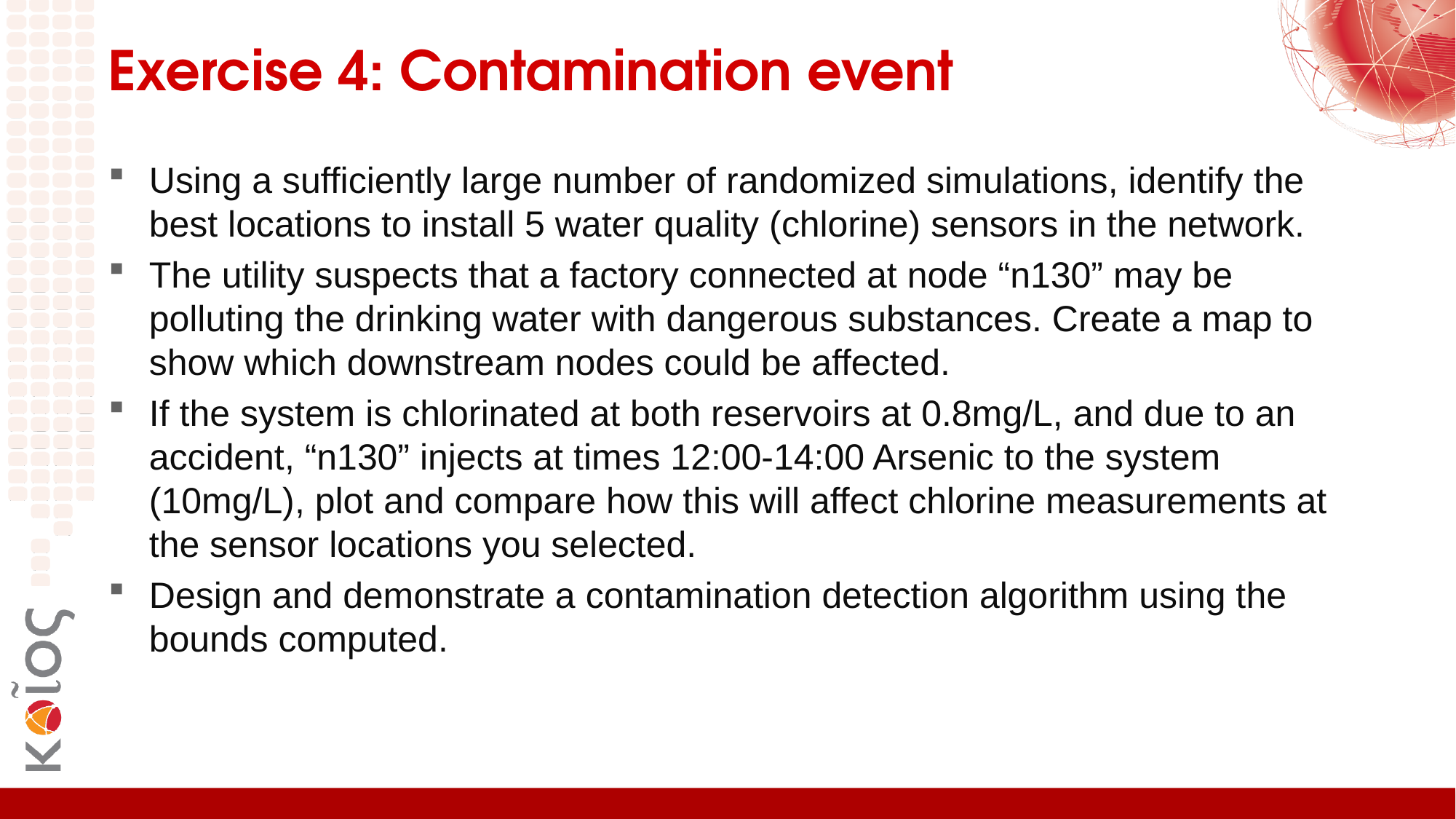

# Exercise 4: Contamination event
Using a sufficiently large number of randomized simulations, identify the best locations to install 5 water quality (chlorine) sensors in the network.
The utility suspects that a factory connected at node “n130” may be polluting the drinking water with dangerous substances. Create a map to show which downstream nodes could be affected.
If the system is chlorinated at both reservoirs at 0.8mg/L, and due to an accident, “n130” injects at times 12:00-14:00 Arsenic to the system (10mg/L), plot and compare how this will affect chlorine measurements at the sensor locations you selected.
Design and demonstrate a contamination detection algorithm using the bounds computed.